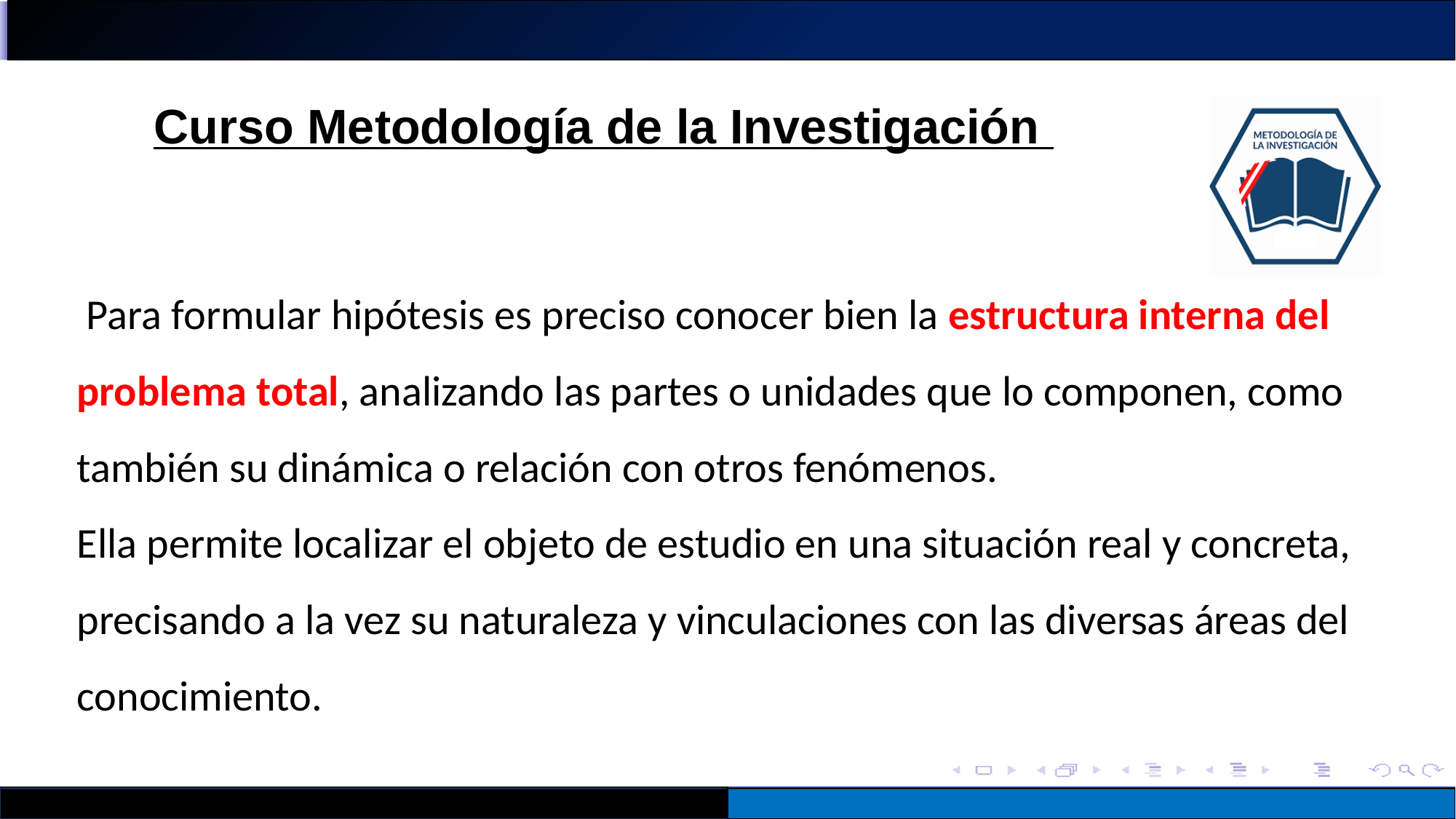

Para formular hipótesis es preciso conocer bien la estructura interna del problema total, analizando las partes o unidades que lo componen, como también su dinámica o relación con otros fenómenos.
Ella permite localizar el objeto de estudio en una situación real y concreta, precisando a la vez su naturaleza y vinculaciones con las diversas áreas del conocimiento.